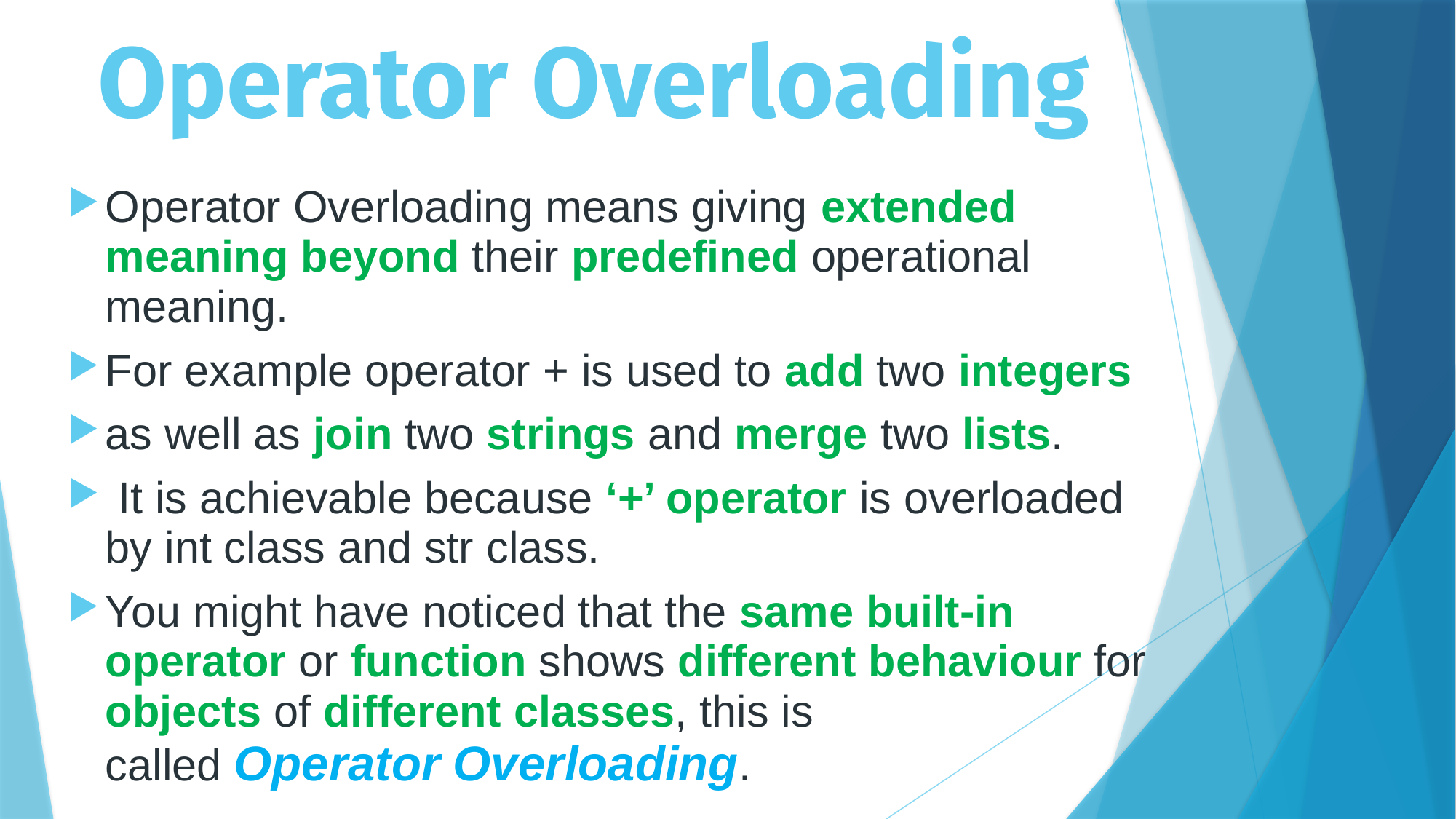

# Operator Overloading
Operator Overloading means giving extended meaning beyond their predefined operational meaning.
For example operator + is used to add two integers
as well as join two strings and merge two lists.
 It is achievable because ‘+’ operator is overloaded by int class and str class.
You might have noticed that the same built-in operator or function shows different behaviour for objects of different classes, this is called Operator Overloading.